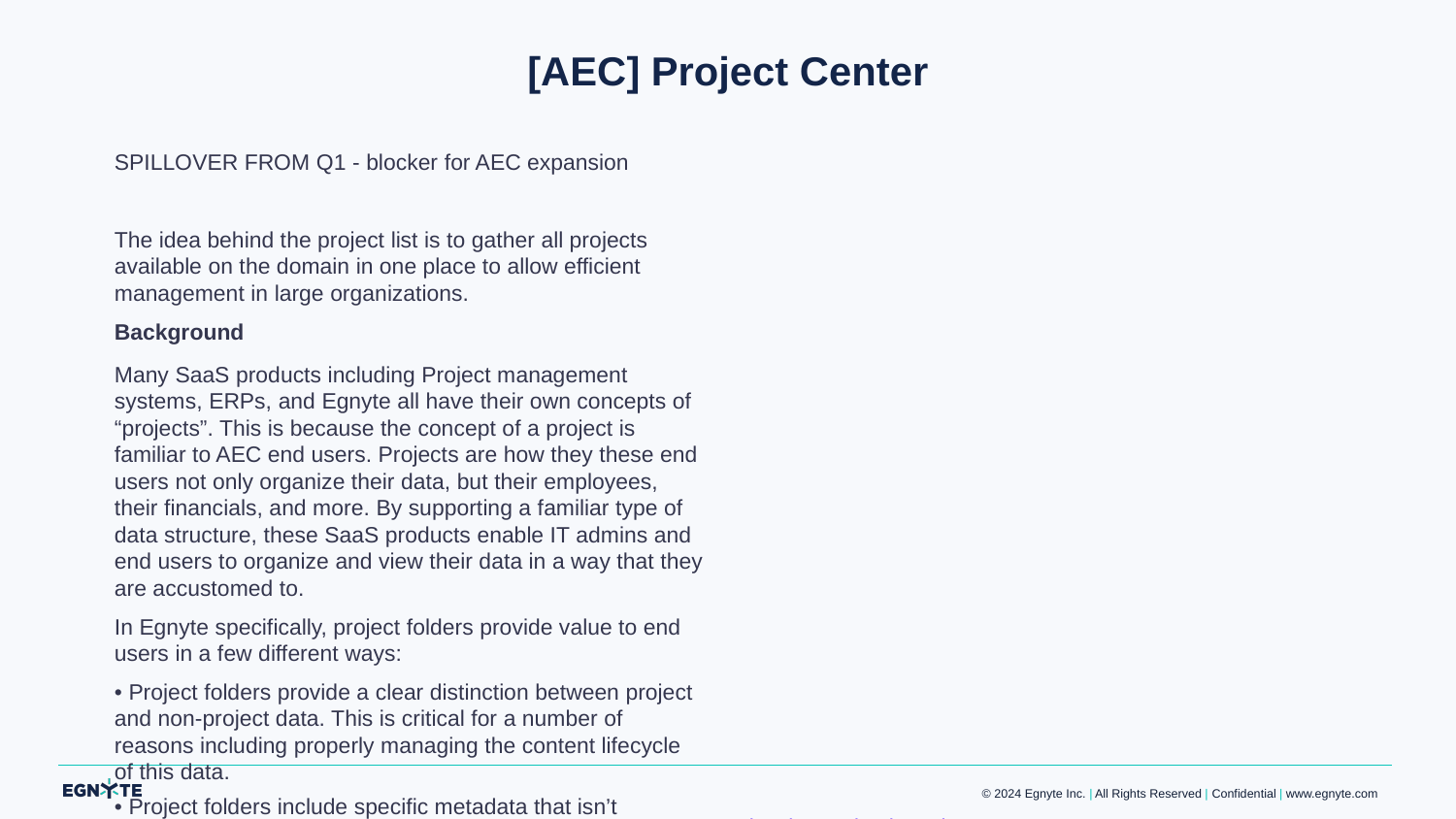

# [AEC] Project Center

SPILLOVER FROM Q1 - blocker for AEC expansion

The idea behind the project list is to gather all projects available on the domain in one place to allow efficient management in large organizations.
Background
Many SaaS products including Project management systems, ERPs, and Egnyte all have their own concepts of “projects”. This is because the concept of a project is familiar to AEC end users. Projects are how they these end users not only organize their data, but their employees, their financials, and more. By supporting a familiar type of data structure, these SaaS products enable IT admins and end users to organize and view their data in a way that they are accustomed to.
In Egnyte specifically, project folders provide value to end users in a few different ways:
• Project folders provide a clear distinction between project and non-project data. This is critical for a number of reasons including properly managing the content lifecycle of this data.
• Project folders include specific metadata that isn’t available on “normal” folders - Metadata that is searchable such as “Client”, or “Address”, makes it easier for end users to locate the information that they need.
• Additional capabilities - Egnyte includes many features built on top of project folders including Smart upload, the project dashboard, and more. These features are all built to support specific workflows within a project, but without marking a folder as a project folder in Egnyte, these features are inaccessible.
With all of this being said, adoption of project folders in Egnyte is growing, just not as quickly as we had hoped. One area in which Egnyte is lacking is a need for better visibility into project folders. Customers need to be able to quickly and easily get an overview of their projects to understand things like “which projects are in progress” and “which projects are in California?”. A dedicated page/section where users can find all information related to their projects will satisfy this need.

User Stories
Story 0: Project Center Availability
As a user,
I want the Project Center feature to be available,
so that users accessing these files in my domain can use this feature
Acceptance Criteria:
1. A new feature flag will need to be created to toggle this feature’s availability from billing
2. This feature will be available in any plans that have project folders (Ent-Lite+, LS plans, and the project control add-on)
Story 1: Project List
As a user,
I want to view a list of all project folders in my domain,
so that I can get an overview of the projects to which I have access.
Acceptance Criteria:
1. Any project folder that a user has access to view in Egnyte Collaborate will be displayed from this list
2. All project metadata will be displayed on this page
3. A user will need to be able to export this project list to CSV/Excel
4. The default view of the project list will be in alphanumeric order by project name
5. Selecting a project from this view will take the user to the folder location in their folder hierarchy
6. A folder owner should be able to edit project settings from this page
Story 2: Search/Sort/Filter Project List
As a user,
I want to search, sort and filter my project list using project metadata,
so that I can find the projects that I want to view.
Acceptance Criteria:
1. A user will need to be able to search the project metadata directly from the Project Center page.
2. From the project list page, a user will need to be able to sort each project metadata column in ascending and descending order.
3. From the project list page, a user will need to be able to filter each project metadata column
Story 3: Create a New Project
As a user,
I want to create a new project from the Project List or Map View pages,
so that I can organize my data in ways that are familiar to my team.
Acceptance Criteria:
1. A user will need to be able to create a new, empty project folder
2. A user will need to be able to create a new project folder from a template
3. When creating from the project list or map view, the user will need to choose a save location where the project folder will live in Egnyte Collaborate.
Story 4: Project Recommendations
As a user,
I want to be notified of folders that should be marked as a project from the Project Center dashboard,
so that I can easily convert non-project folders to project folders.
Acceptance Criteria:
1. A [recommended projects] button will be available from the Project Center dashboard.
2. The recommended projects button should show a numerical value representing the number of folders that are suggested to be marked as a project.
3. Selecting this button will open a modal where users can selectively choose folders and whether or not they want to mark the folders as a project, or not a project.
Story 5: Project Metrics [Post MVP]
As a user,
I want actionable metrics across my project folders from the Project Center page,
so that I can more effectively manage these folders within my domain.
Acceptance Criteria:
1. Metrics will be personalized to the user. In other words, if there are 50 projects in my domain but I only have access to 35 of them, the metrics that I see should only represent those 35 projects.
2. Widgets should be created on the project list page including:
3. The widgets should display trends for each metric being tracked via upwards and downward arrows, and percentages. See PM mockups below.
4. Selecting a project from one of these widgets will direct the user to that project folder in the Egnyte folder hierarchy.
Story 6: Map View [Post MVP]
As a user,
I want to view all of my projects from a map view,
so that I can quickly locate projects within a given region.
Acceptance Criteria:
1. A toggle to switch between list and map view is required.
2. A location pin will be displayed on the map for any project folder that has an address
3. Some project folders will not have an address populated and hence, we will not be able to show these in map view.
4. Users will need to be able to zoom in/out and pan on the map view
5. Users will be able to make the map view full screen
6. The default view when landing on the Map View should zoom out far enough so that each project pin is visible, but no farther than that.
7. Users will need be able to search for a location and be taken to that location on the map view
8. Selecting a project pin should open a thumbnail of the project folder that displays the project name, project ID, project status, project logo, and address.
9. When selecting “View Project” the landing page (either files or dashboard) that has been selected by the user from the project folder itself should be respected.
10. Hovering over a project location pin should display a tooltip with the complete project address.

User interaction and design
Figma Designs -

 https://www.figma.com/design/I3FsHFo8dWq344C1qDiCeq/AEC-%2F-Projects-home-page-MVP--?node-id=1-4&t=N5PMSJhejOwyq4No-0

View in Productboard